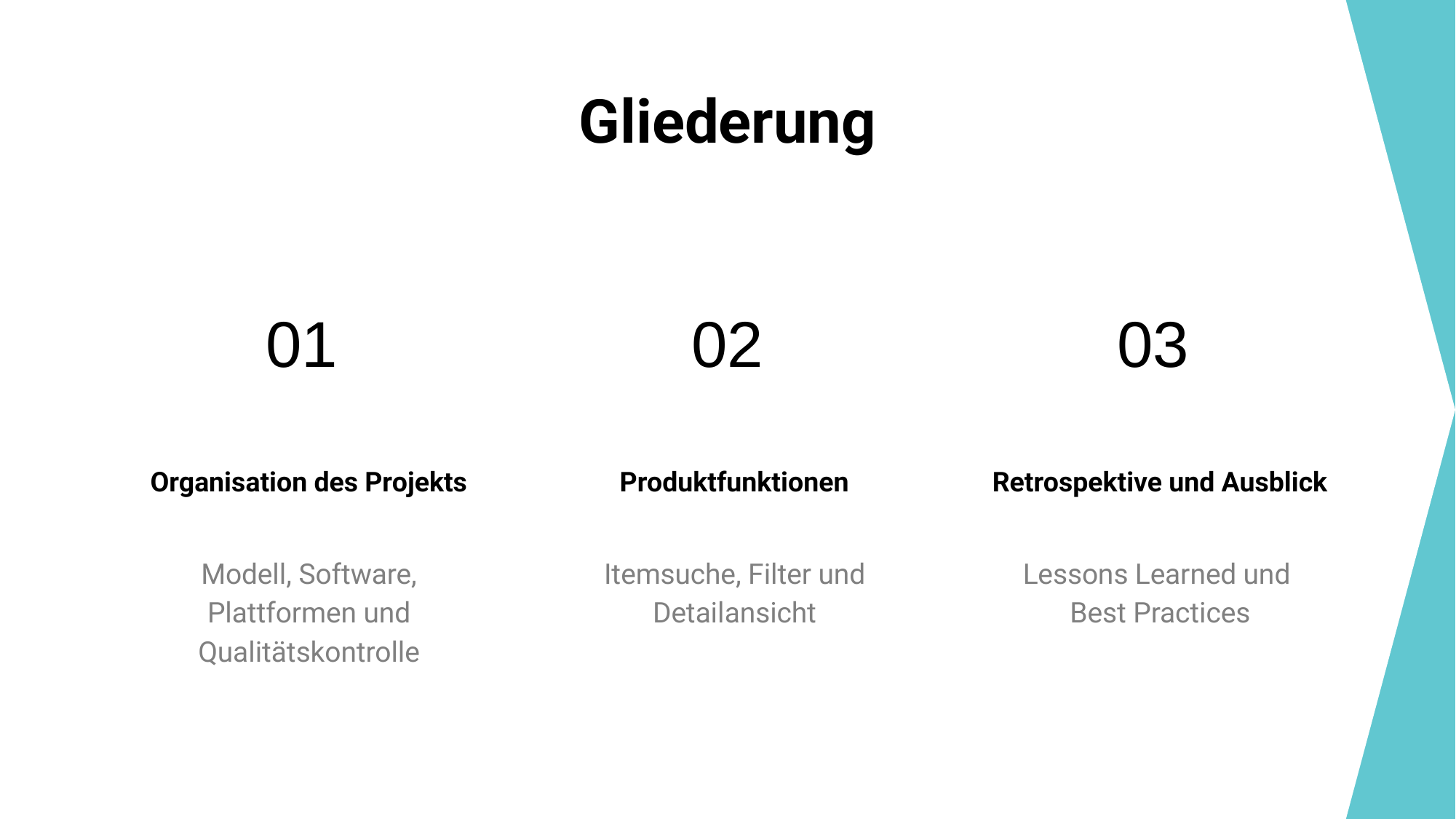

# Gliederung
01
02
03
Organisation des Projekts
Produktfunktionen
Retrospektive und Ausblick
Modell, Software,
Plattformen und
Qualitätskontrolle
Itemsuche, Filter und
Detailansicht
Lessons Learned und
Best Practices